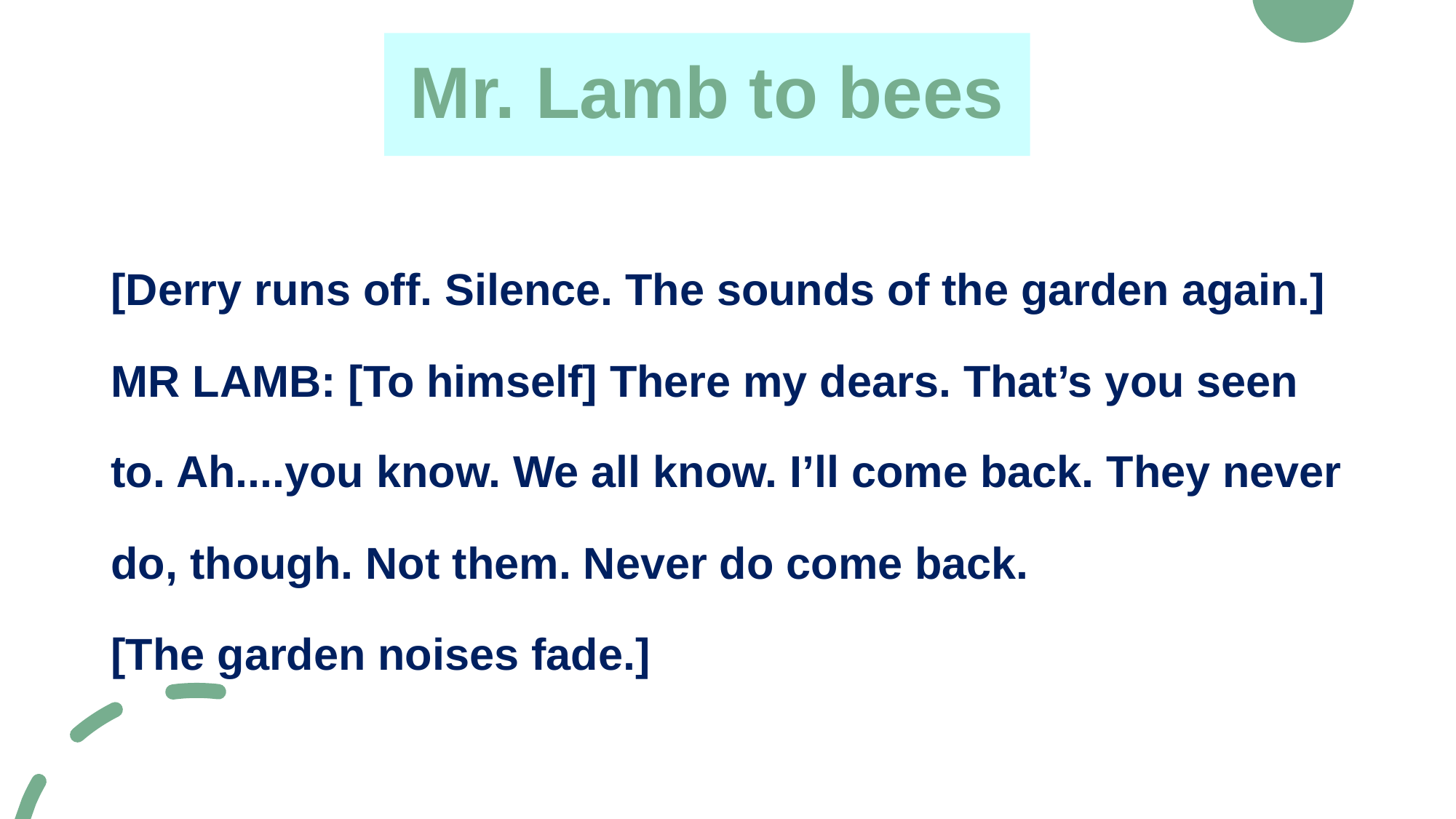

# Mr. Lamb to bees
[Derry runs off. Silence. The sounds of the garden again.]
MR LAMB: [To himself] There my dears. That’s you seen to. Ah....you know. We all know. I’ll come back. They never do, though. Not them. Never do come back.
[The garden noises fade.]